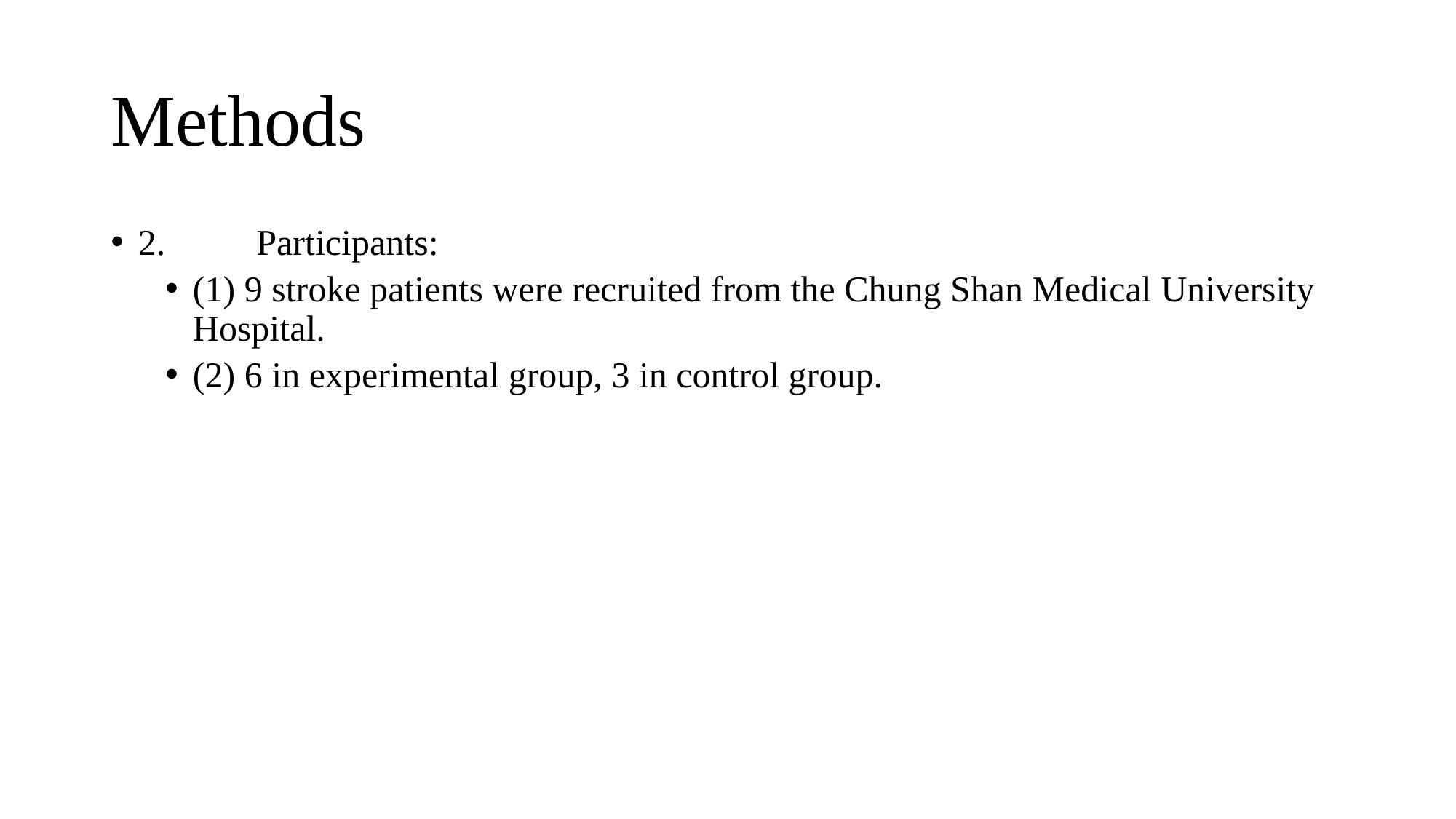

# Methods
2.	 Participants:
(1) 9 stroke patients were recruited from the Chung Shan Medical University Hospital.
(2) 6 in experimental group, 3 in control group.